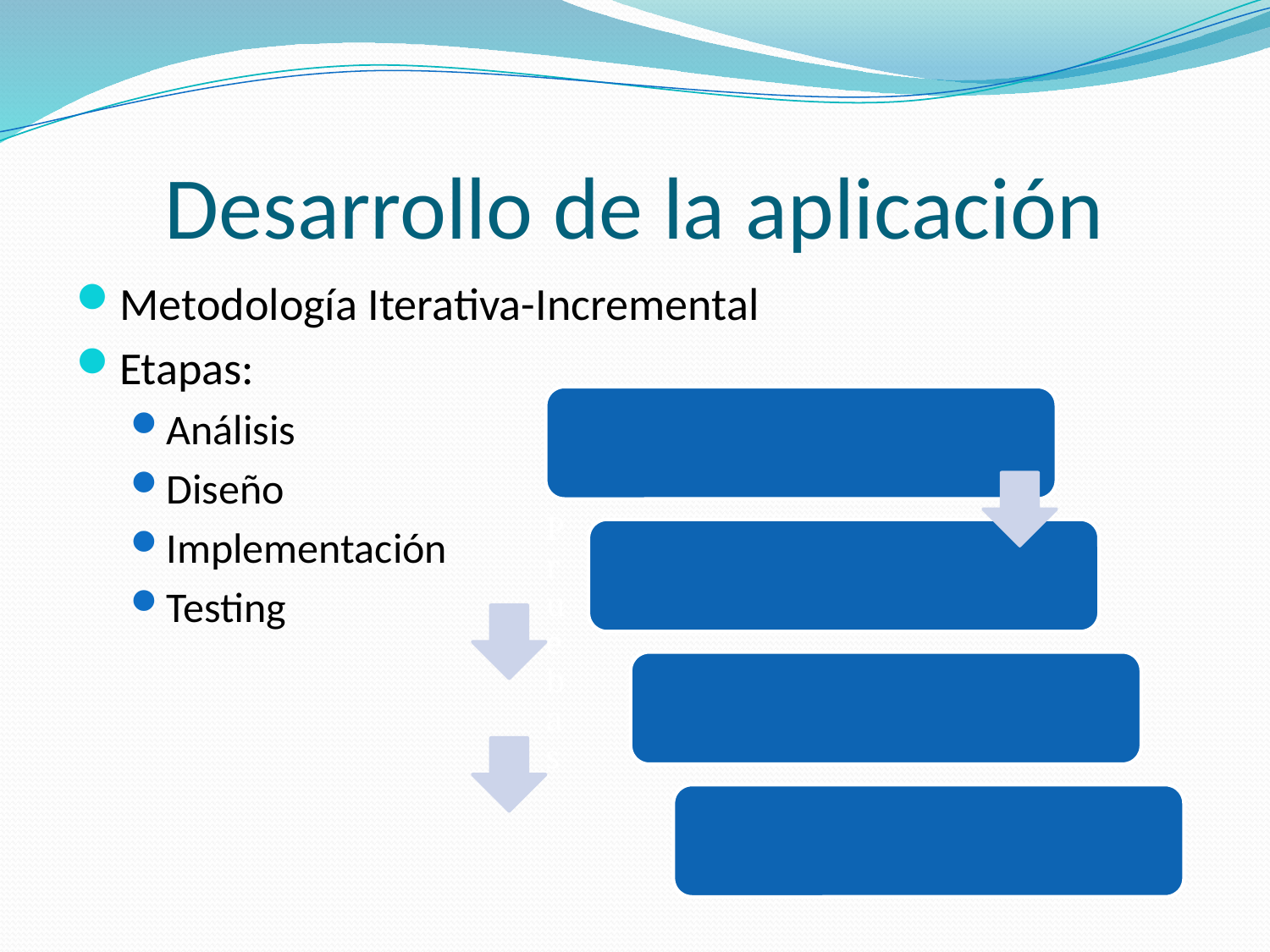

# Desarrollo de la aplicación
Metodología Iterativa-Incremental
Etapas:
Análisis
Diseño
Implementación
Testing
Análisis
Diseño
Pruebas
Implementación